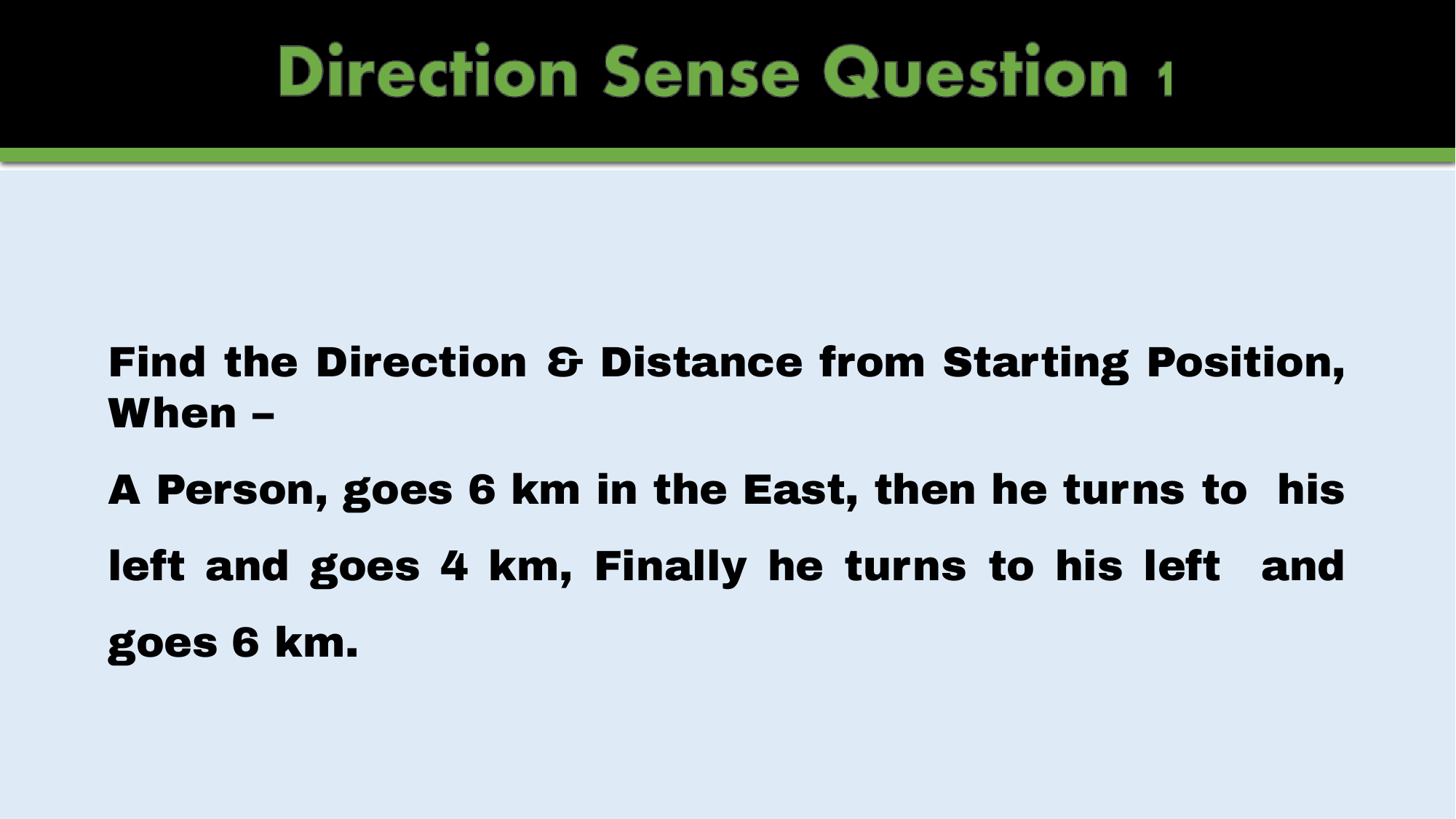

Find the Direction & Distance from Starting Position, When –
A Person, goes 6 km in the East, then he turns to  his left and goes 4 km, Finally he turns to his left  and goes 6 km.